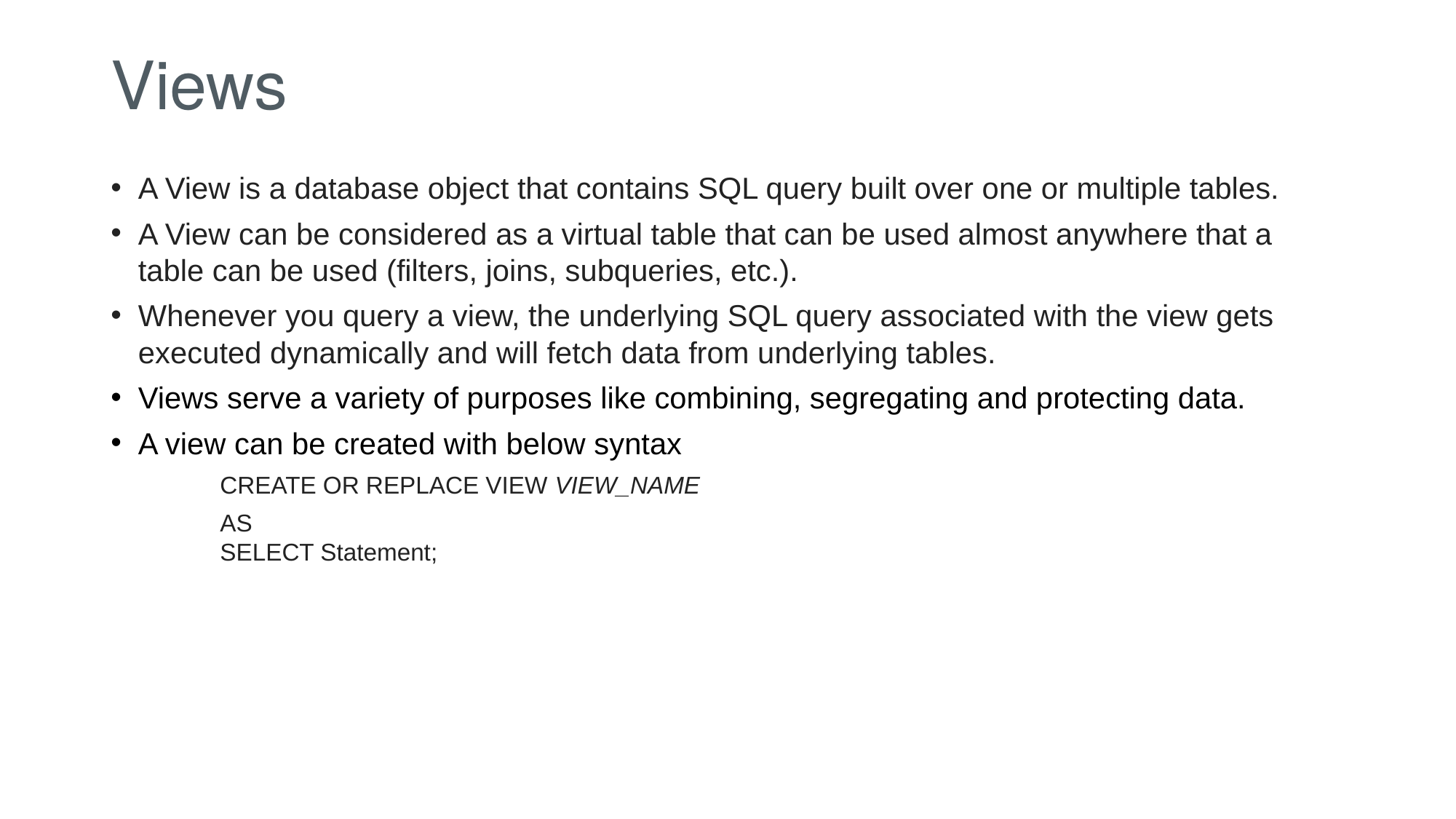

# Views
A View is a database object that contains SQL query built over one or multiple tables.
A View can be considered as a virtual table that can be used almost anywhere that a table can be used (filters, joins, subqueries, etc.).
Whenever you query a view, the underlying SQL query associated with the view gets executed dynamically and will fetch data from underlying tables.
Views serve a variety of purposes like combining, segregating and protecting data.
A view can be created with below syntax
	CREATE OR REPLACE VIEW VIEW_NAME
	AS
	SELECT Statement;